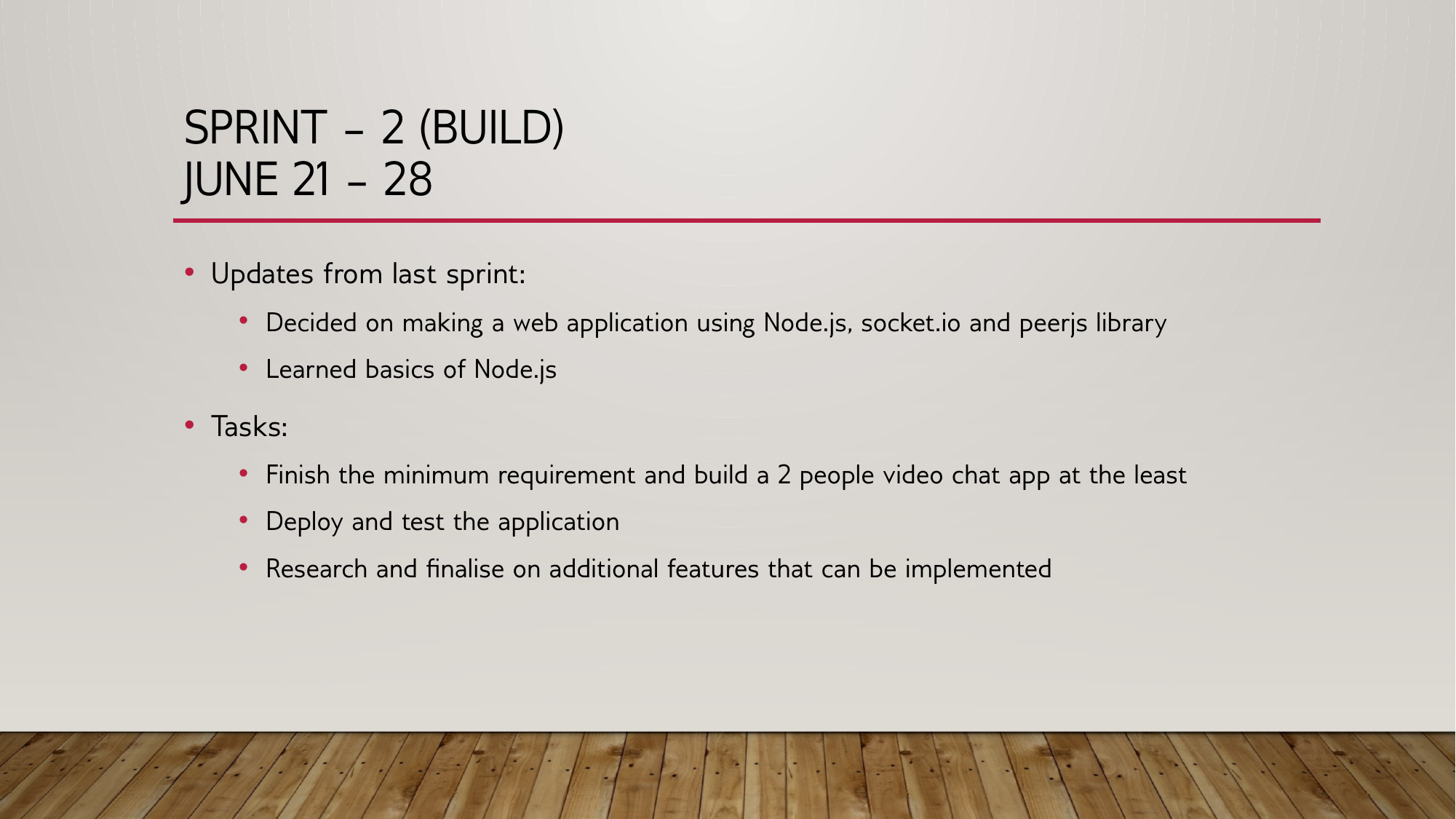

# SPRINT – 2 (BUILD) June 21 – 28
Updates from last sprint:
Decided on making a web application using Node.js, socket.io and peerjs library
Learned basics of Node.js
Tasks:
Finish the minimum requirement and build a 2 people video chat app at the least
Deploy and test the application
Research and finalise on additional features that can be implemented